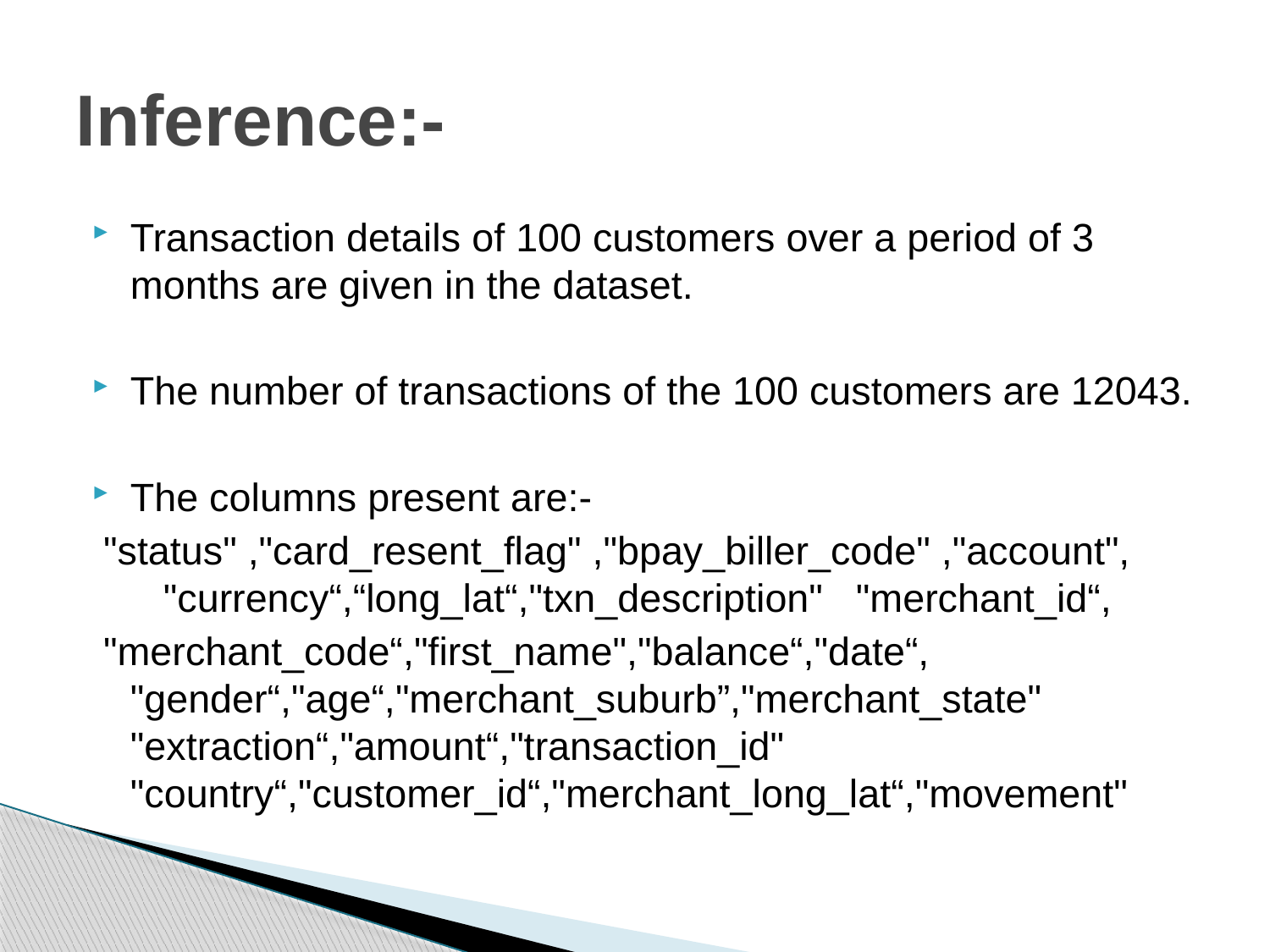

# Inference:-
Transaction details of 100 customers over a period of 3 months are given in the dataset.

The number of transactions of the 100 customers are 12043.

The columns present are:-
 "status" ,"card_resent_flag" ,"bpay_biller_code" ,"account",         "currency“,“long_lat“,"txn_description"   "merchant_id“,
 "merchant_code“,"first_name","balance“,"date“, "gender“,"age“,"merchant_suburb”,"merchant_state"  "extraction“,"amount“,"transaction_id"    "country“,"customer_id“,"merchant_long_lat“,"movement"